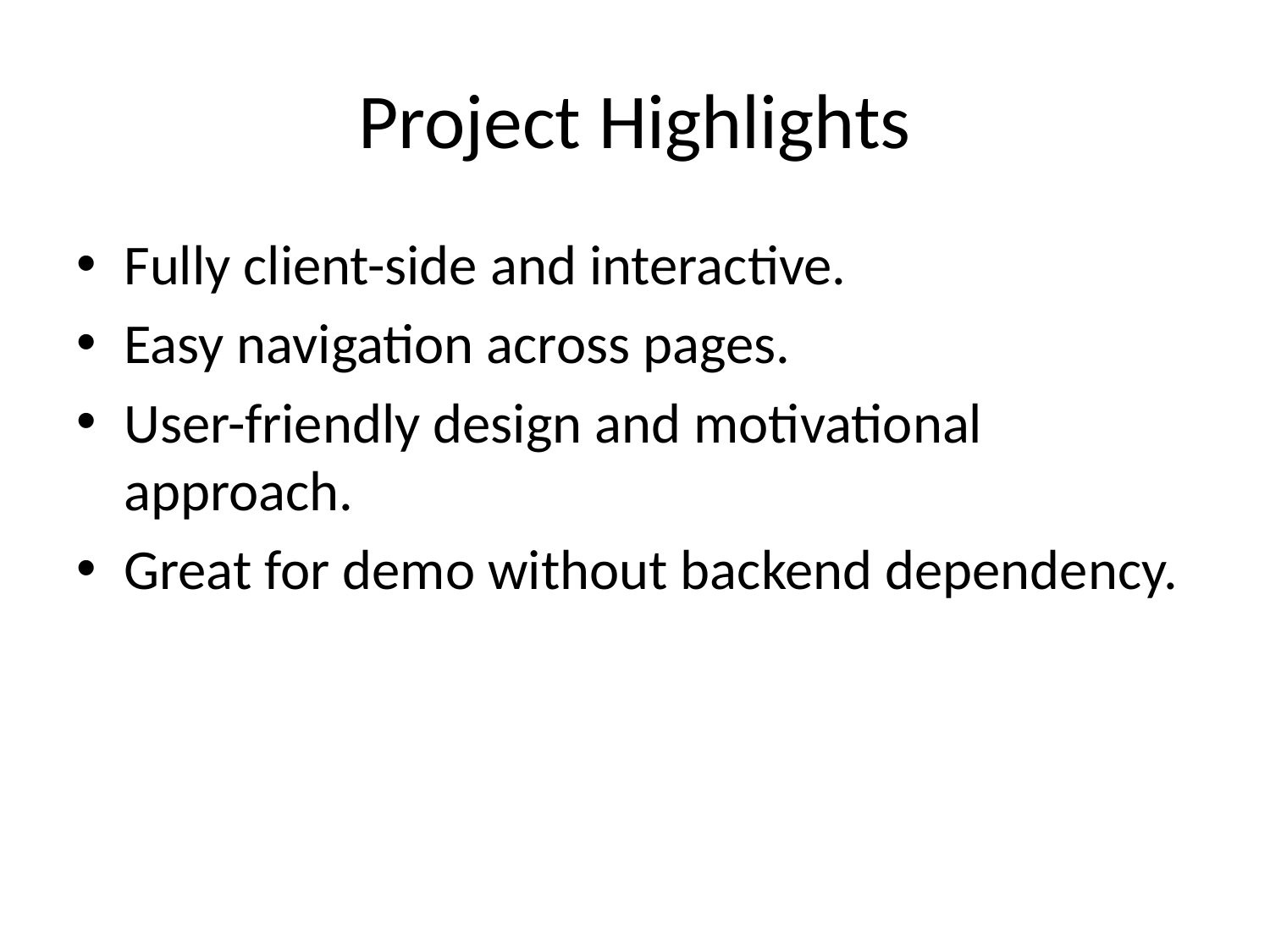

# Project Highlights
Fully client-side and interactive.
Easy navigation across pages.
User-friendly design and motivational approach.
Great for demo without backend dependency.